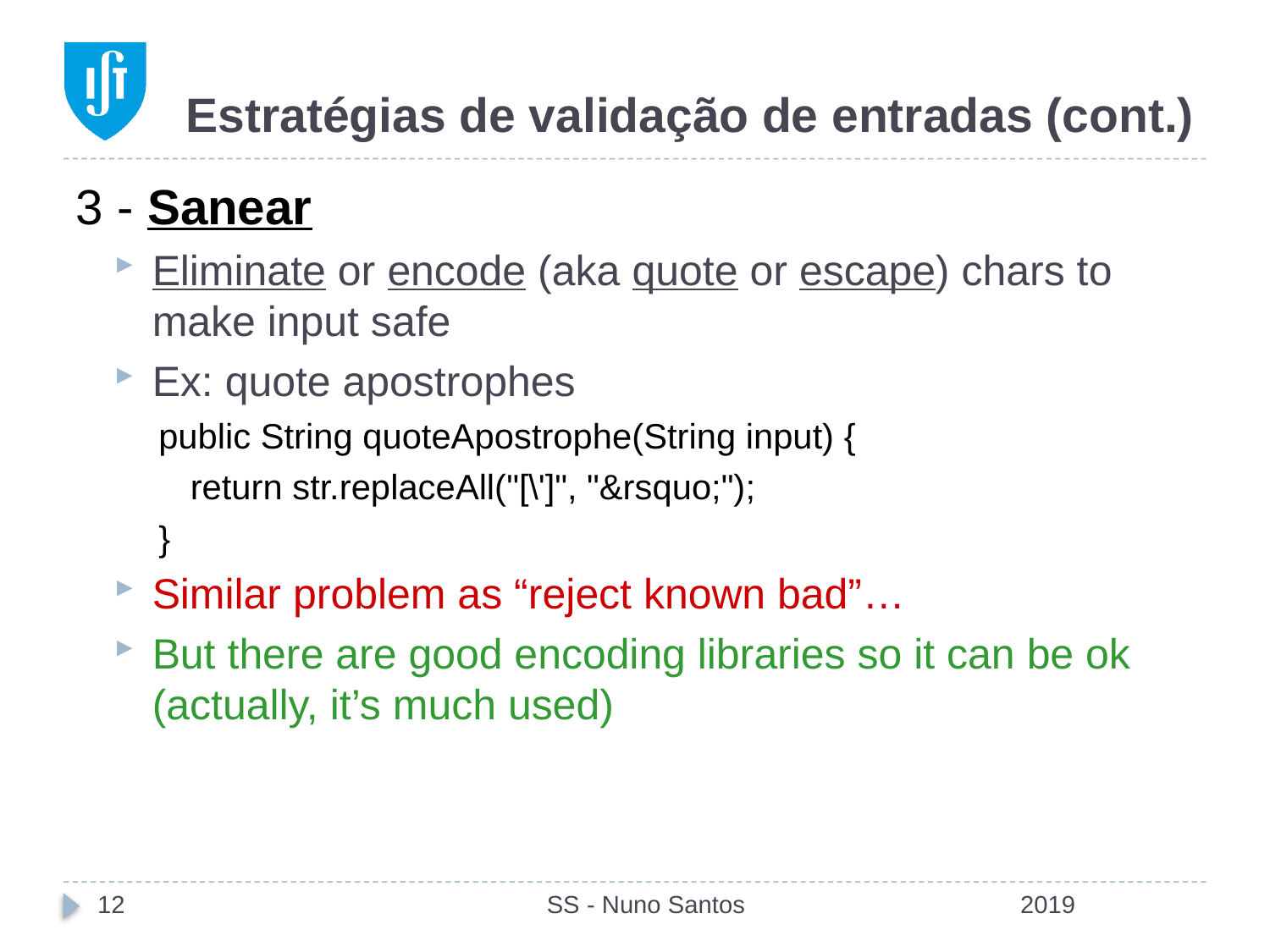

# Estratégias de validação de entradas (cont.)
3 - Sanear
Eliminate or encode (aka quote or escape) chars to make input safe
Ex: quote apostrophes
public String quoteApostrophe(String input) {
	return str.replaceAll("[\']", "&rsquo;");
}
Similar problem as “reject known bad”…
But there are good encoding libraries so it can be ok (actually, it’s much used)
12
SS - Nuno Santos
2019